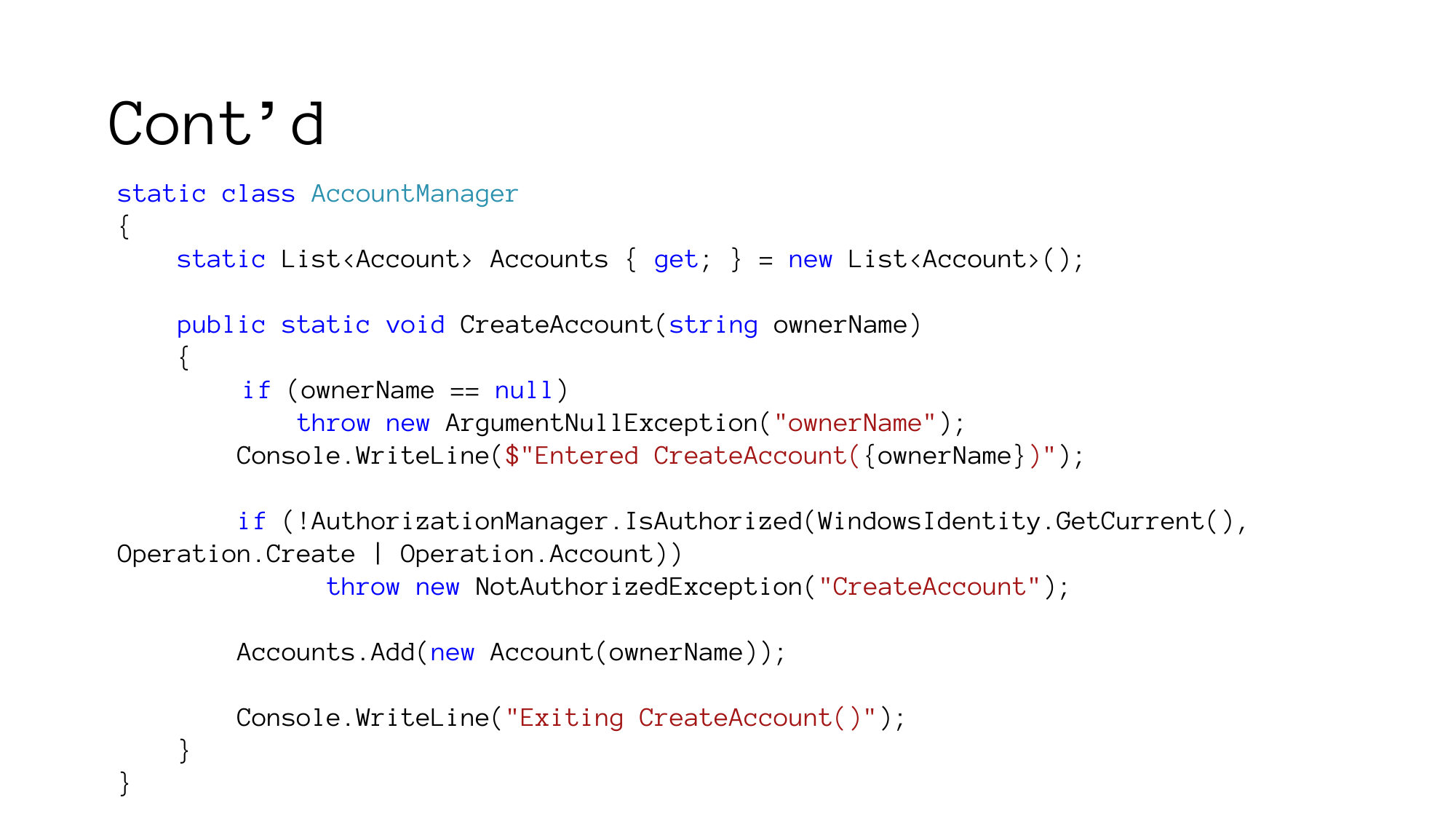

# Cont’d
static class AccountManager
{
    static List<Account> Accounts { get; } = new List<Account>();

    public static void CreateAccount(string ownerName)
    {
	 if (ownerName == null)
            throw new ArgumentNullException("ownerName");
        Console.WriteLine($"Entered CreateAccount({ownerName})");

        if (!AuthorizationManager.IsAuthorized(WindowsIdentity.GetCurrent(), Operation.Create | Operation.Account))
              throw new NotAuthorizedException("CreateAccount");

        Accounts.Add(new Account(ownerName));

        Console.WriteLine("Exiting CreateAccount()");
    }
}